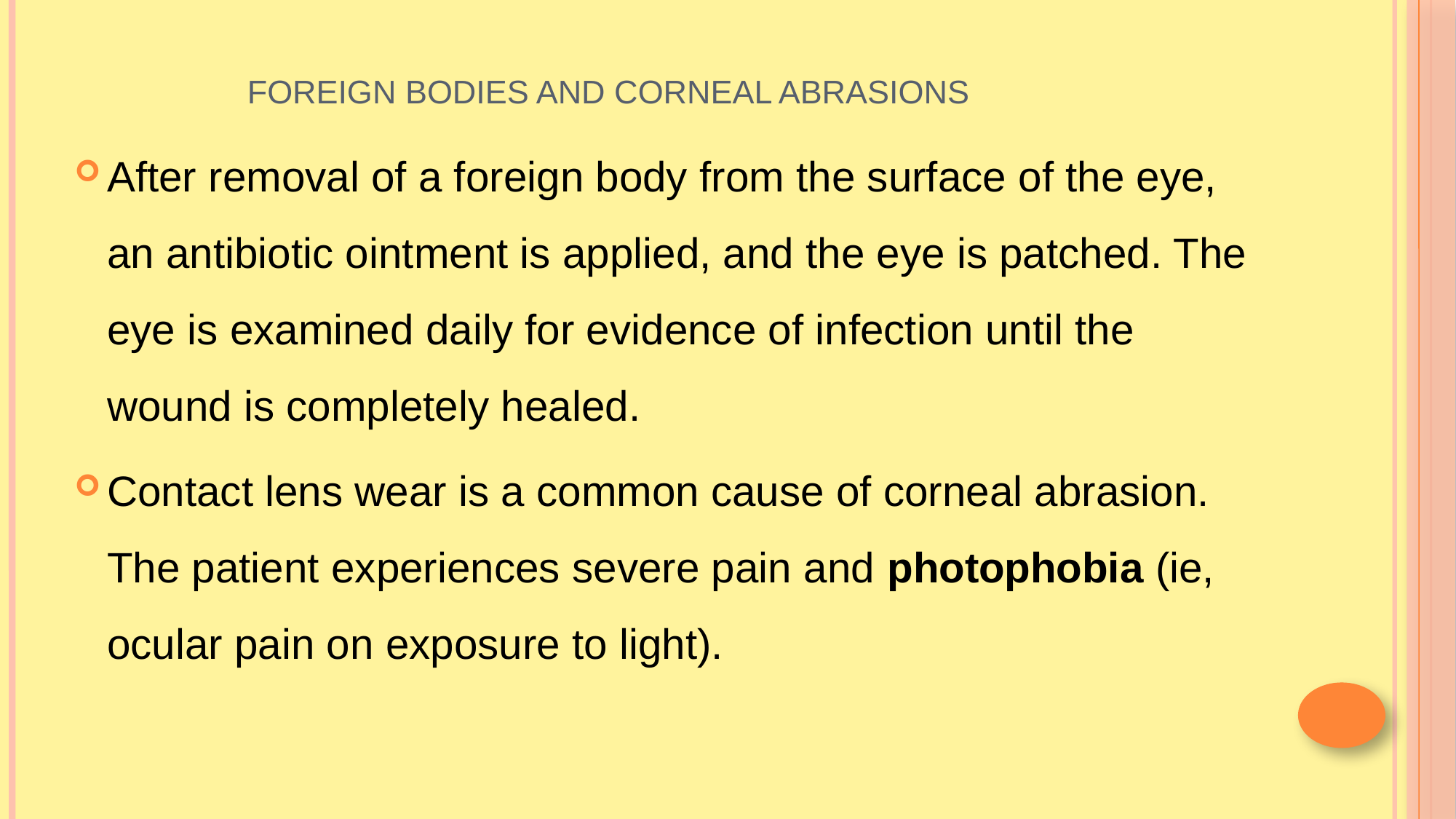

# FOREIGN BODIES AND CORNEAL ABRASIONS
After removal of a foreign body from the surface of the eye, an antibiotic ointment is applied, and the eye is patched. The eye is examined daily for evidence of infection until the wound is completely healed.
Contact lens wear is a common cause of corneal abrasion. The patient experiences severe pain and photophobia (ie, ocular pain on exposure to light).